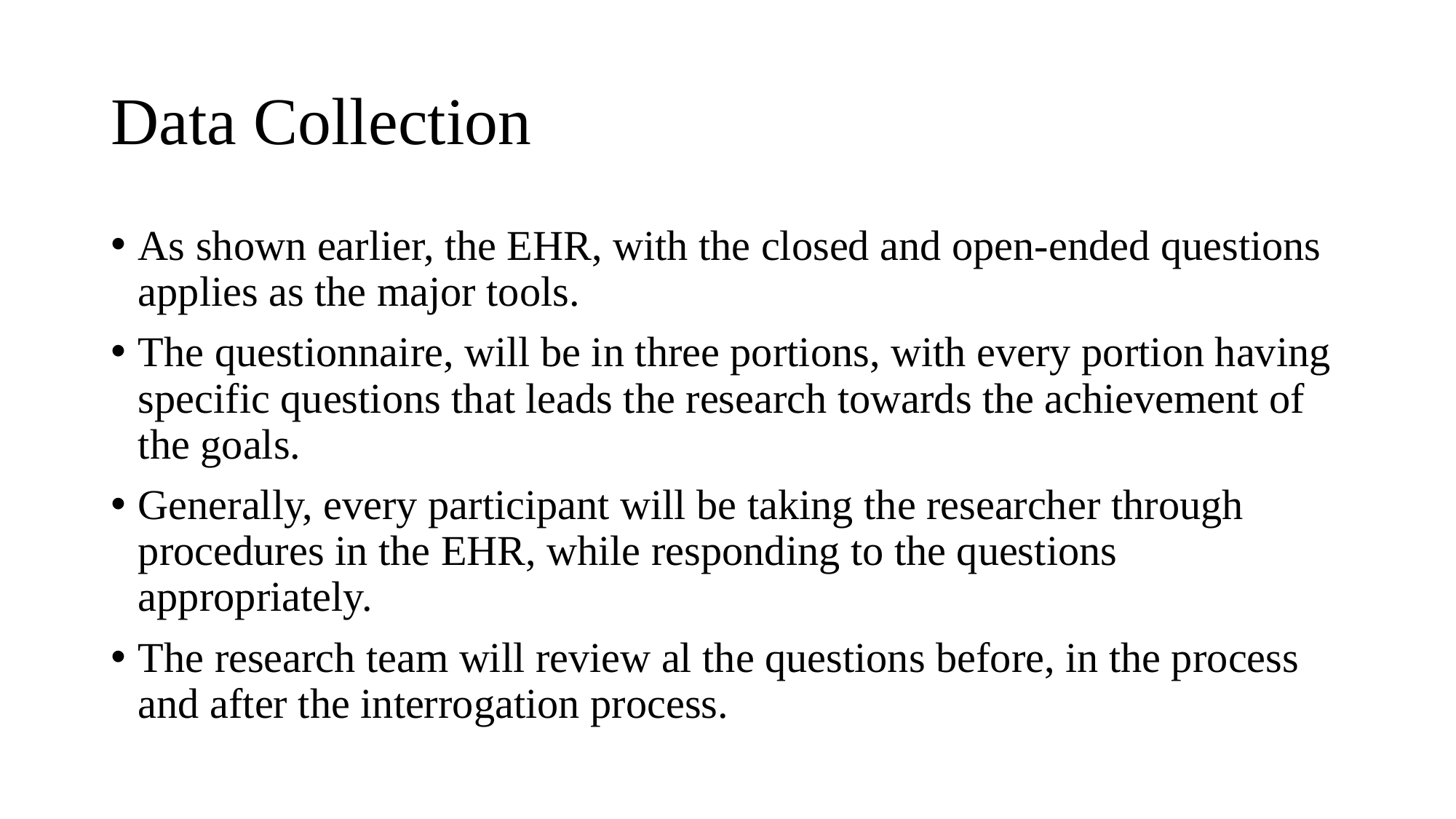

# Data Collection
As shown earlier, the EHR, with the closed and open-ended questions applies as the major tools.
The questionnaire, will be in three portions, with every portion having specific questions that leads the research towards the achievement of the goals.
Generally, every participant will be taking the researcher through procedures in the EHR, while responding to the questions appropriately.
The research team will review al the questions before, in the process and after the interrogation process.